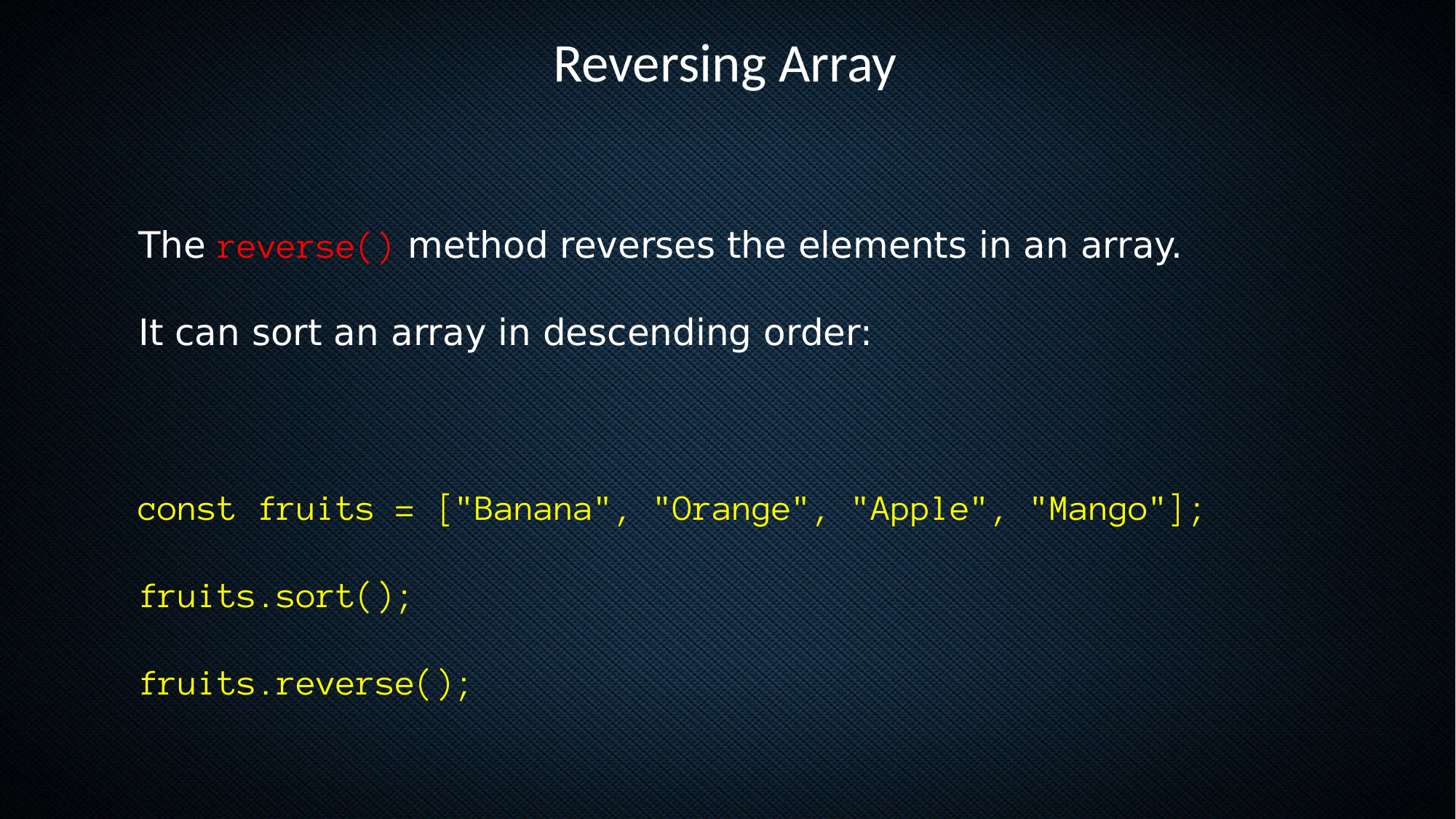

Reversing Array
The reverse() method reverses the elements in an array.
It can sort an array in descending order:

const fruits = ["Banana", "Orange", "Apple", "Mango"];
fruits.sort();
fruits.reverse();